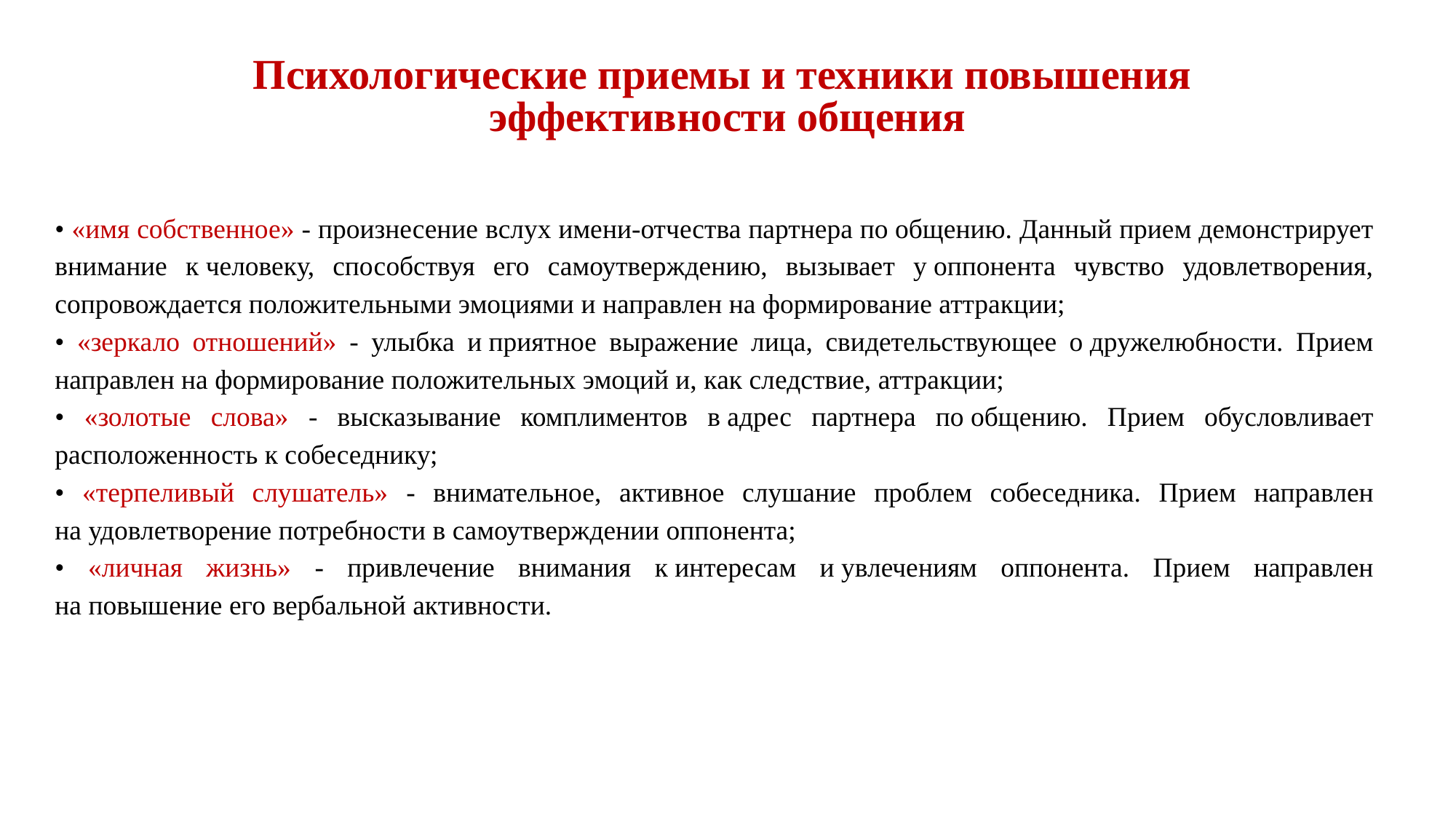

# Психологические приемы и техники повышения эффективности общения
• «имя собственное» - произнесение вслух имени-отчества партнера по общению. Данный прием демонстрирует внимание к человеку, способствуя его самоутверждению, вызывает у оппонента чувство удовлетворения, сопровождается положительными эмоциями и направлен на формирование аттракции;
• «зеркало отношений» - улыбка и приятное выражение лица, свидетельствующее о дружелюбности. Прием направлен на формирование положительных эмоций и, как следствие, аттракции;
• «золотые слова» - высказывание комплиментов в адрес партнера по общению. Прием обусловливает расположенность к собеседнику;
• «терпеливый слушатель» - внимательное, активное слушание проблем собеседника. Прием направлен на удовлетворение потребности в самоутверждении оппонента;
• «личная жизнь» - привлечение внимания к интересам и увлечениям оппонента. Прием направлен на повышение его вербальной активности.